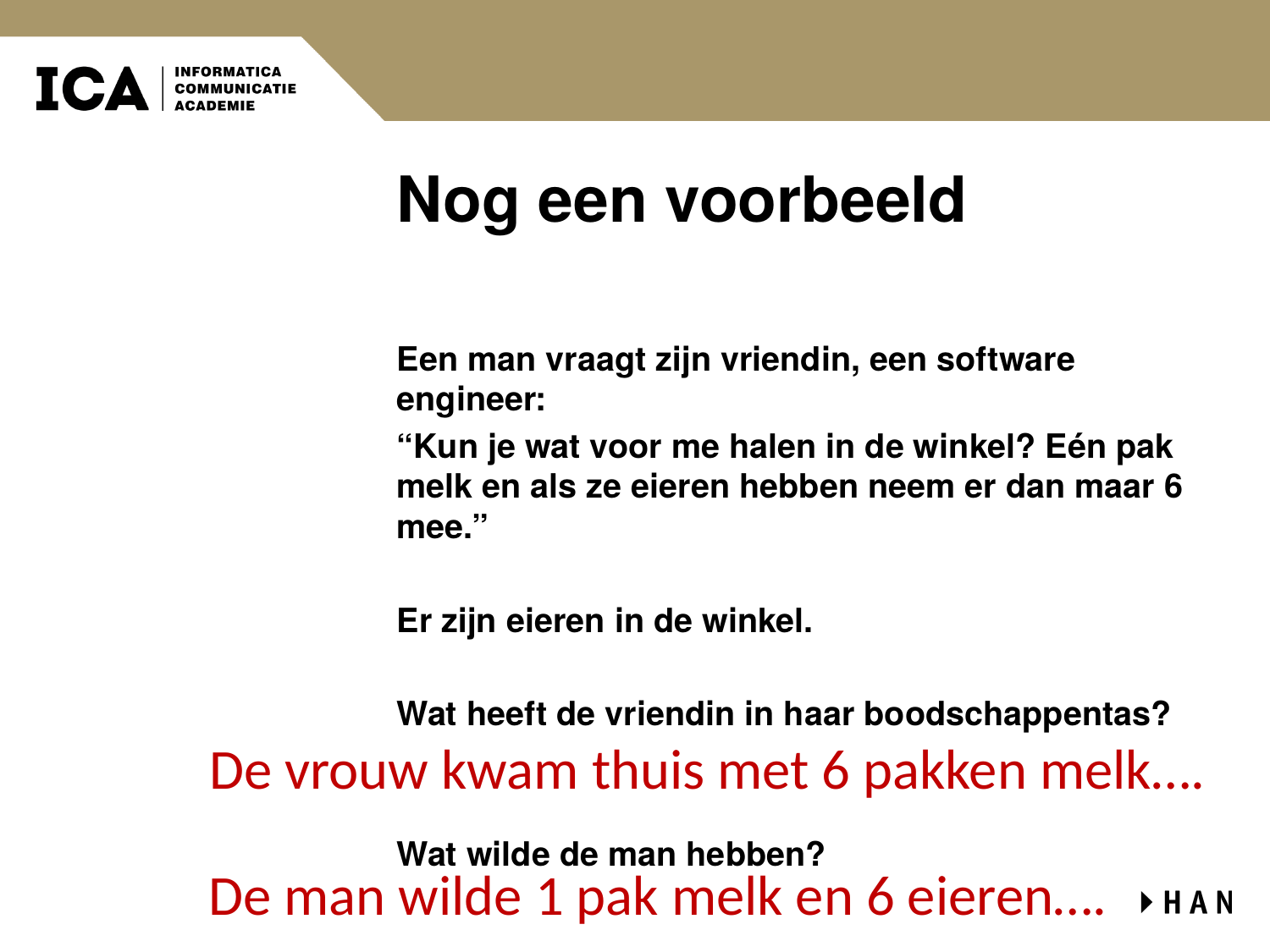

# Nog een voorbeeld

Een man vraagt zijn vriendin, een software engineer:
“Kun je wat voor me halen in de winkel? Eén pak melk en als ze eieren hebben neem er dan maar 6 mee.”

Er zijn eieren in de winkel.

Wat heeft de vriendin in haar boodschappentas?

Wat wilde de man hebben?

De vrouw kwam thuis met 6 pakken melk….
De man wilde 1 pak melk en 6 eieren….